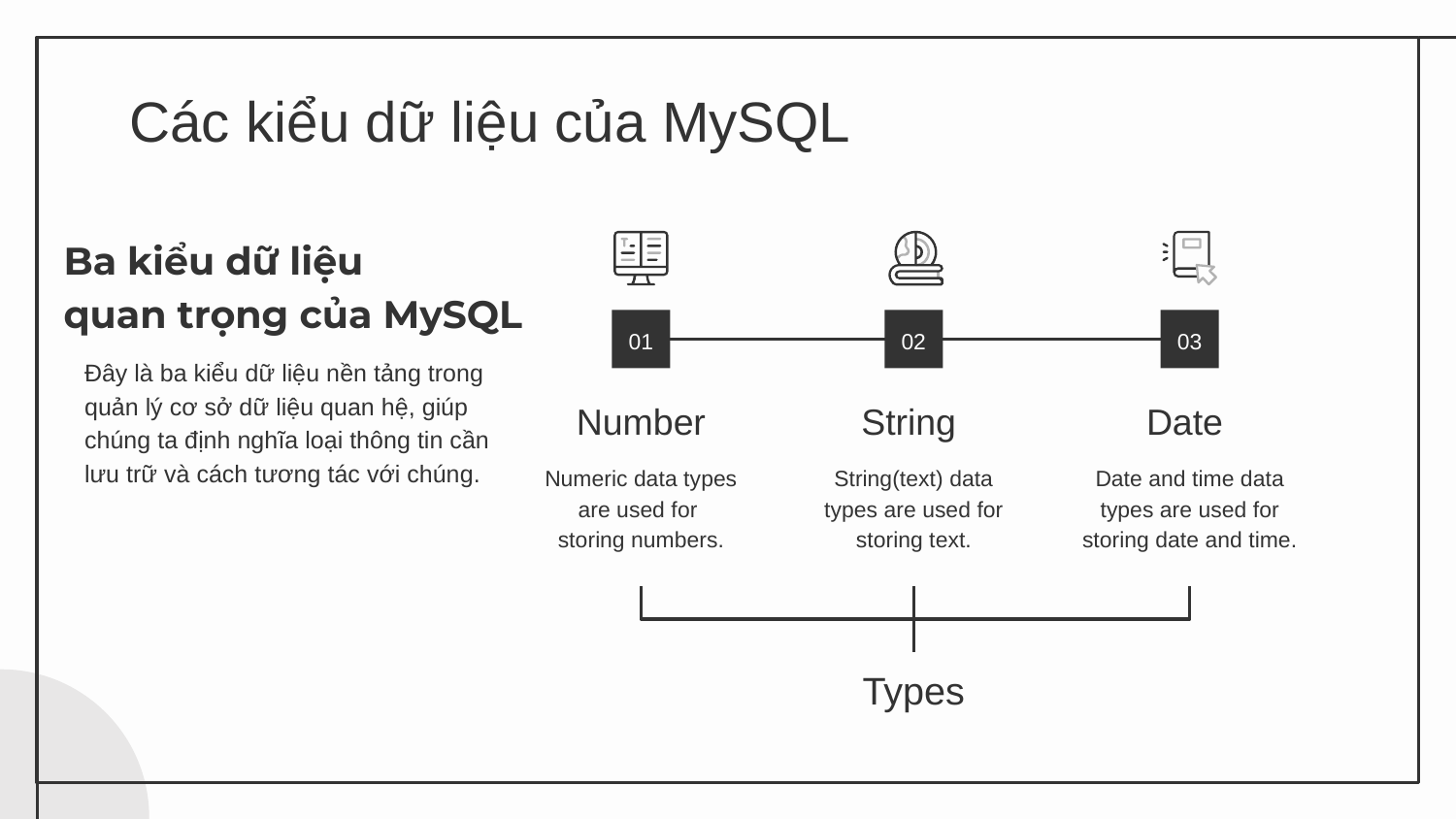

# Các kiểu dữ liệu của MySQL

Ba kiểu dữ liệu
quan trọng của MySQL
01
02
03
Đây là ba kiểu dữ liệu nền tảng trong quản lý cơ sở dữ liệu quan hệ, giúp chúng ta định nghĩa loại thông tin cần lưu trữ và cách tương tác với chúng.
Number
String
Date
Numeric data types are used for
storing numbers.
String(text) data types are used for storing text.
Date and time data types are used for storing date and time.
Types